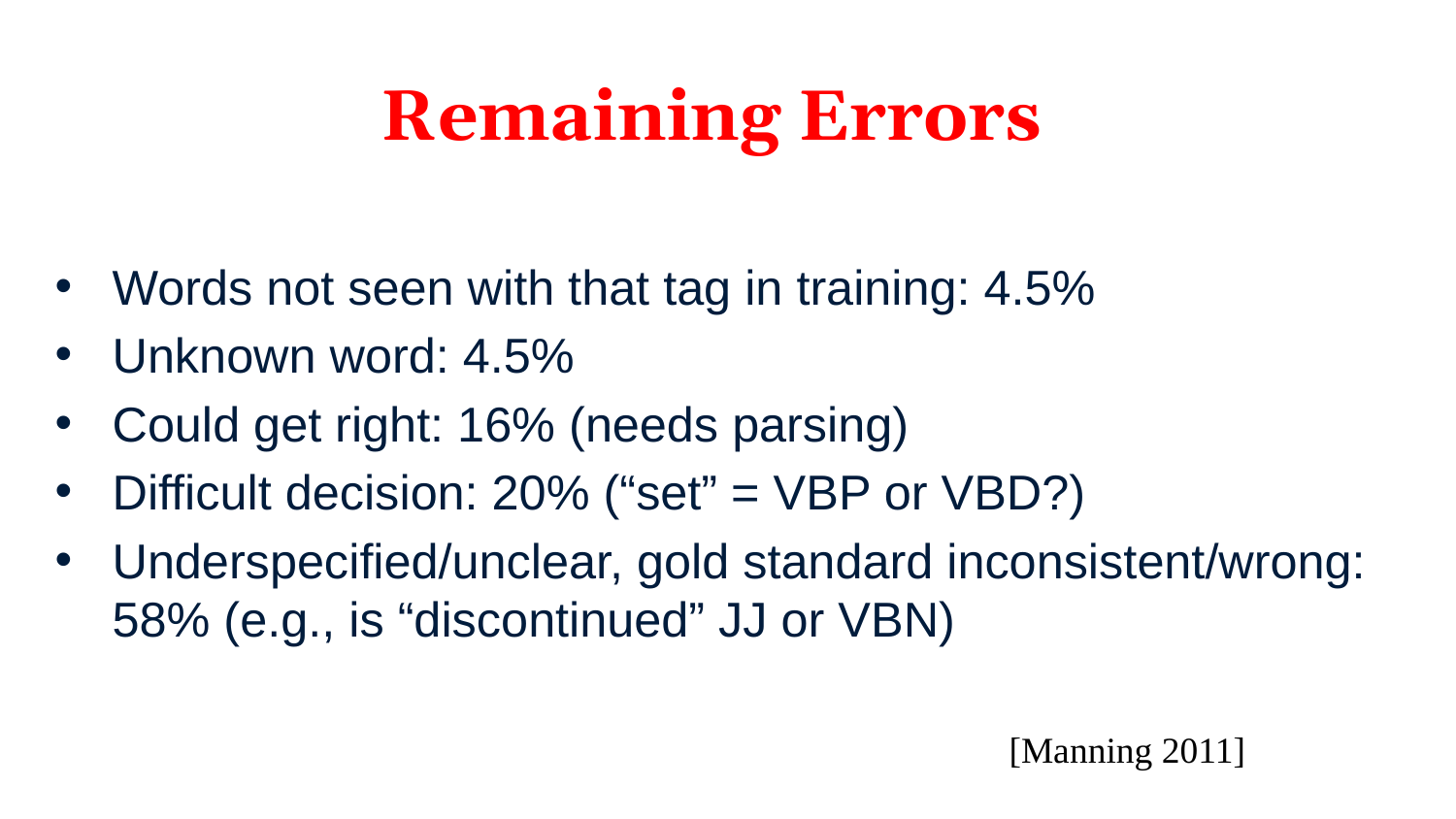

# Remaining Errors
Words not seen with that tag in training: 4.5%
Unknown word: 4.5%
Could get right: 16% (needs parsing)
Difficult decision: 20% (“set” = VBP or VBD?)
Underspecified/unclear, gold standard inconsistent/wrong: 58% (e.g., is “discontinued” JJ or VBN)
[Manning 2011]